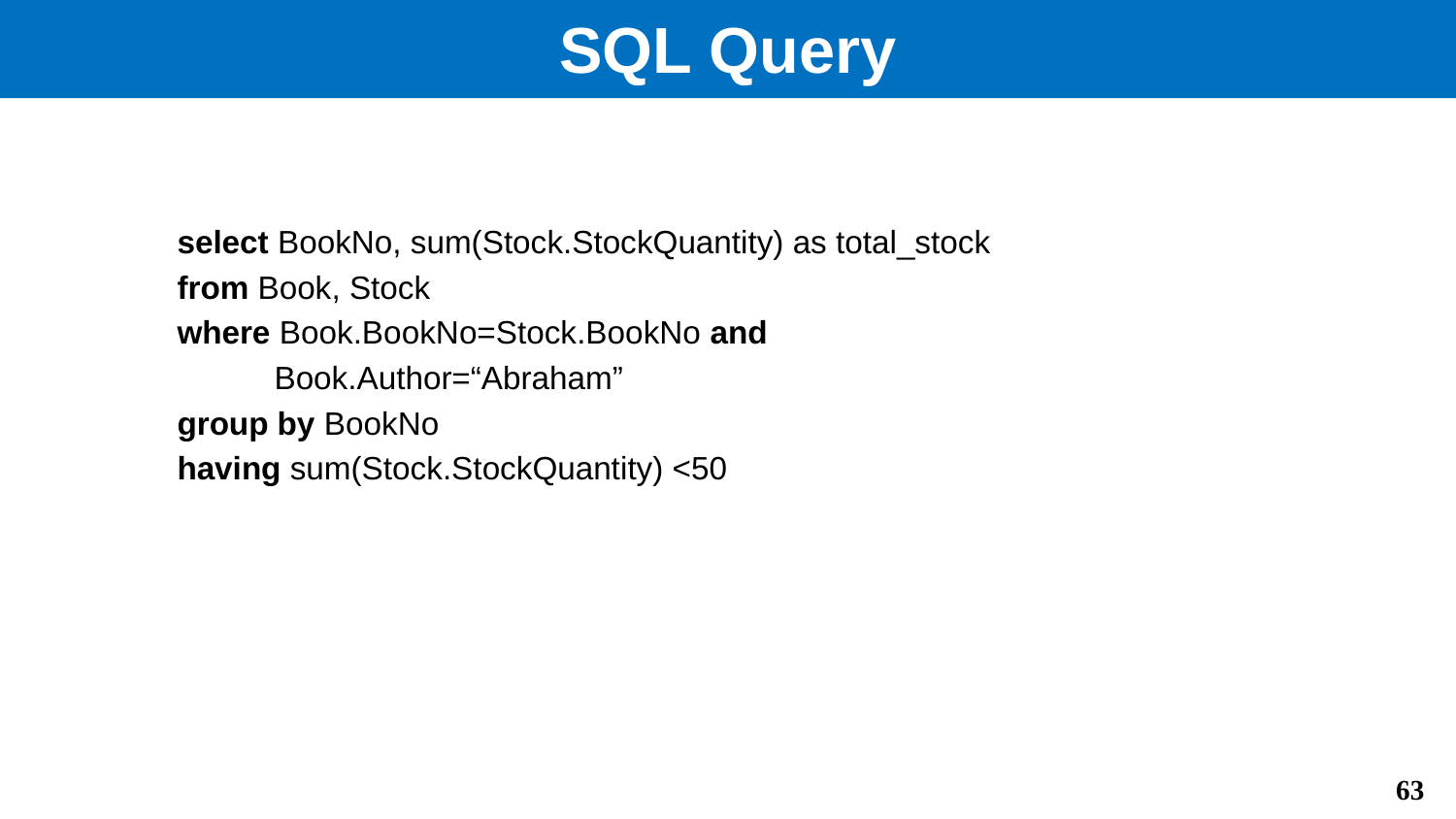

# SQL Query
	select BookNo, sum(Stock.StockQuantity) as total_stock
	from Book, Stock
	where Book.BookNo=Stock.BookNo and
                           Book.Author=“Abraham”
	group by BookNo
	having sum(Stock.StockQuantity) <50